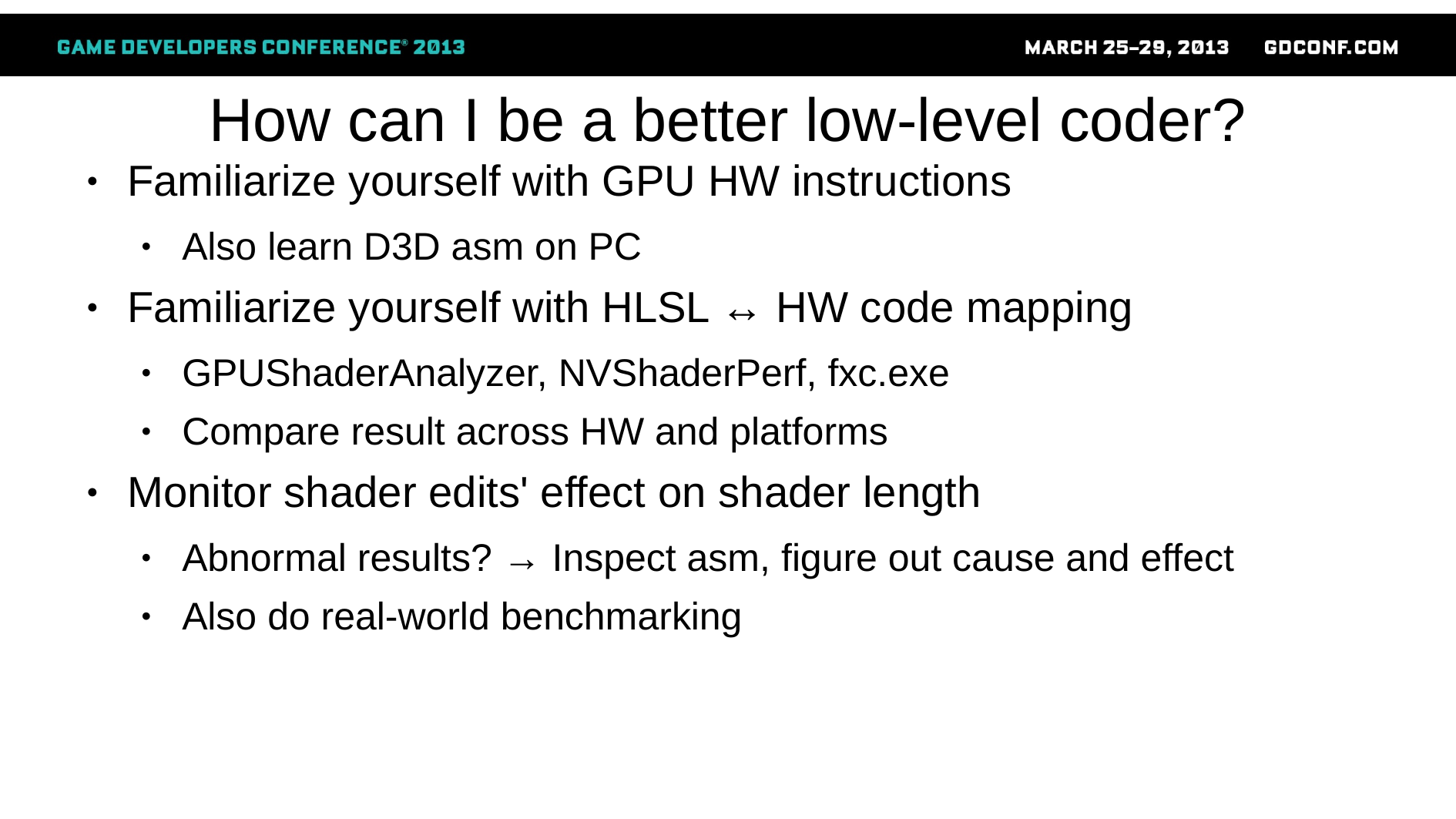

# How can I be a better low-level coder?
Familiarize yourself with GPU HW instructions
Also learn D3D asm on PC
Familiarize yourself with HLSL ↔ HW code mapping
GPUShaderAnalyzer, NVShaderPerf, fxc.exe
Compare result across HW and platforms
Monitor shader edits' effect on shader length
Abnormal results? → Inspect asm, figure out cause and effect
Also do real-world benchmarking